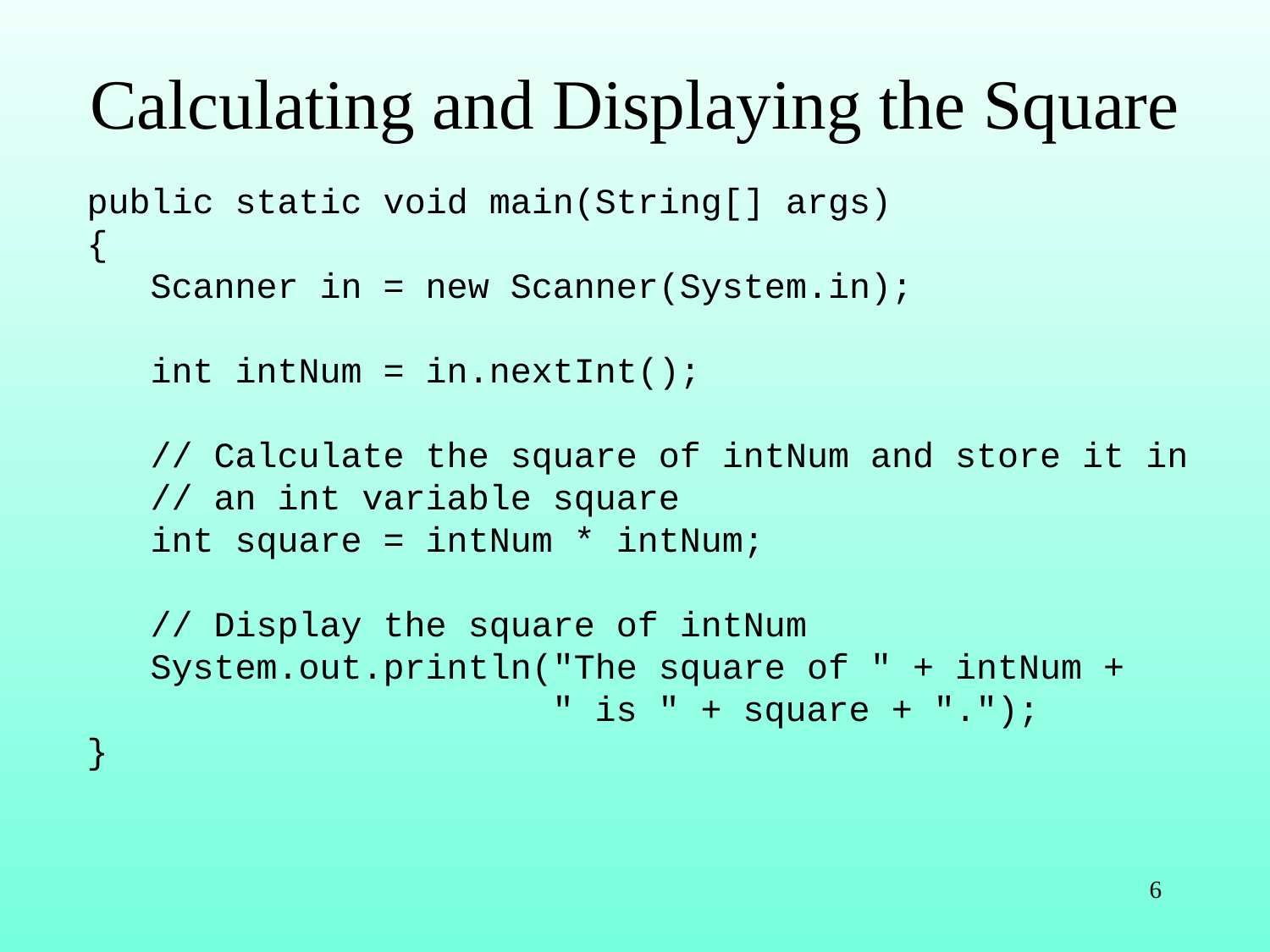

# Calculating and Displaying the Square
public static void main(String[] args)
{
   Scanner in = new Scanner(System.in);

   int intNum = in.nextInt();

   // Calculate the square of intNum and store it in
   // an int variable square
   int square = intNum * intNum;

   // Display the square of intNum
   System.out.println("The square of " + intNum +
                      " is " + square + ".");
}
6